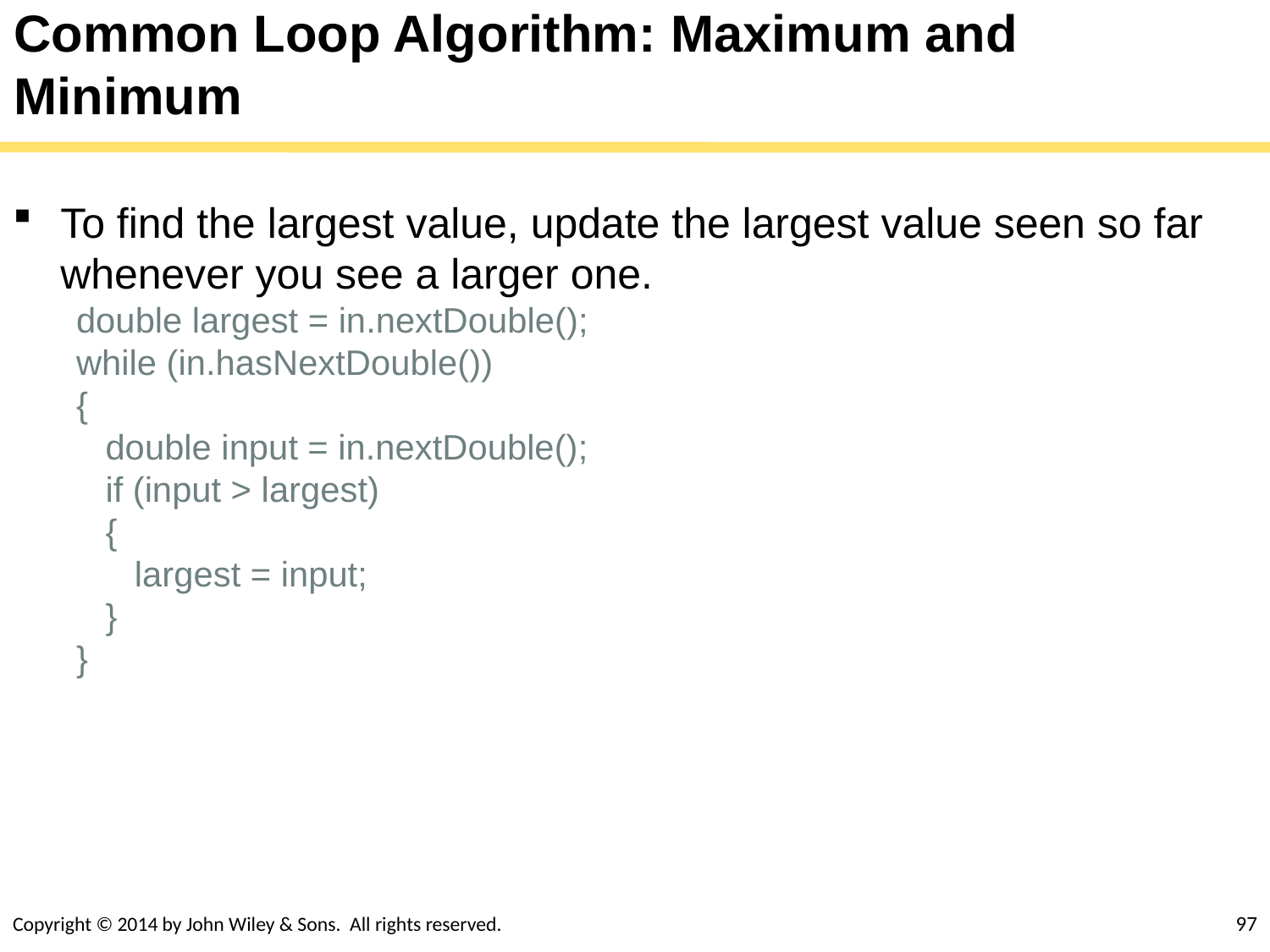

# Common Loop Algorithm: Maximum and Minimum
To find the largest value, update the largest value seen so far whenever you see a larger one.
double largest = in.nextDouble();
while (in.hasNextDouble())
{
   double input = in.nextDouble();
   if (input > largest)
   {
      largest = input;
   }
}